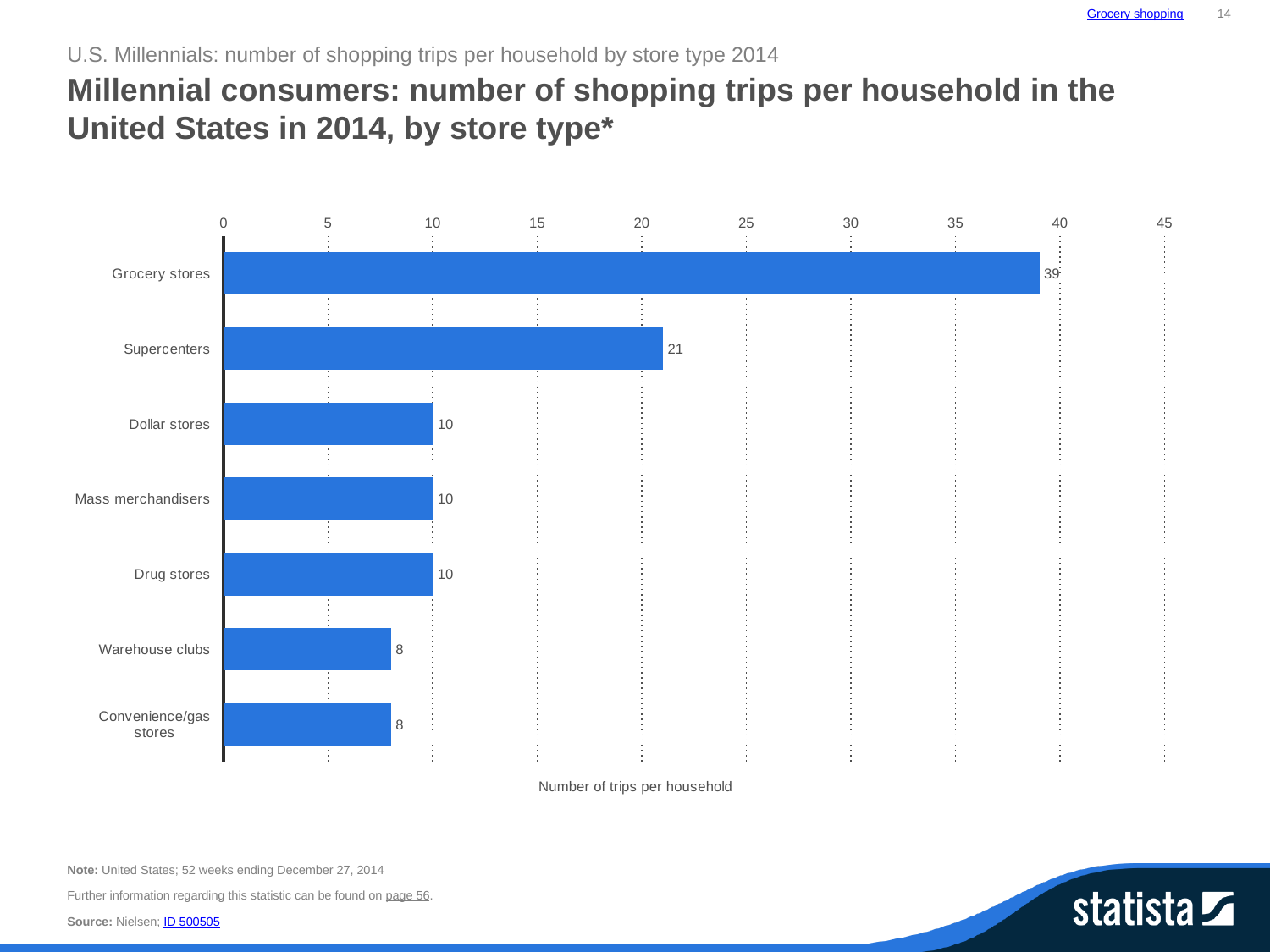

Grocery shopping
14
U.S. Millennials: number of shopping trips per household by store type 2014
Millennial consumers: number of shopping trips per household in the United States in 2014, by store type*

### Chart:

| Category | data |
|---|---|
| Grocery stores | 39.0 |
| Supercenters | 21.0 |
| Dollar stores | 10.0 |
| Mass merchandisers | 10.0 |
| Drug stores | 10.0 |
| Warehouse clubs | 8.0 |
| Convenience/gas stores | 8.0 |
Note: United States; 52 weeks ending December 27, 2014

Further information regarding this statistic can be found on page 56.
Source: Nielsen; ID 500505